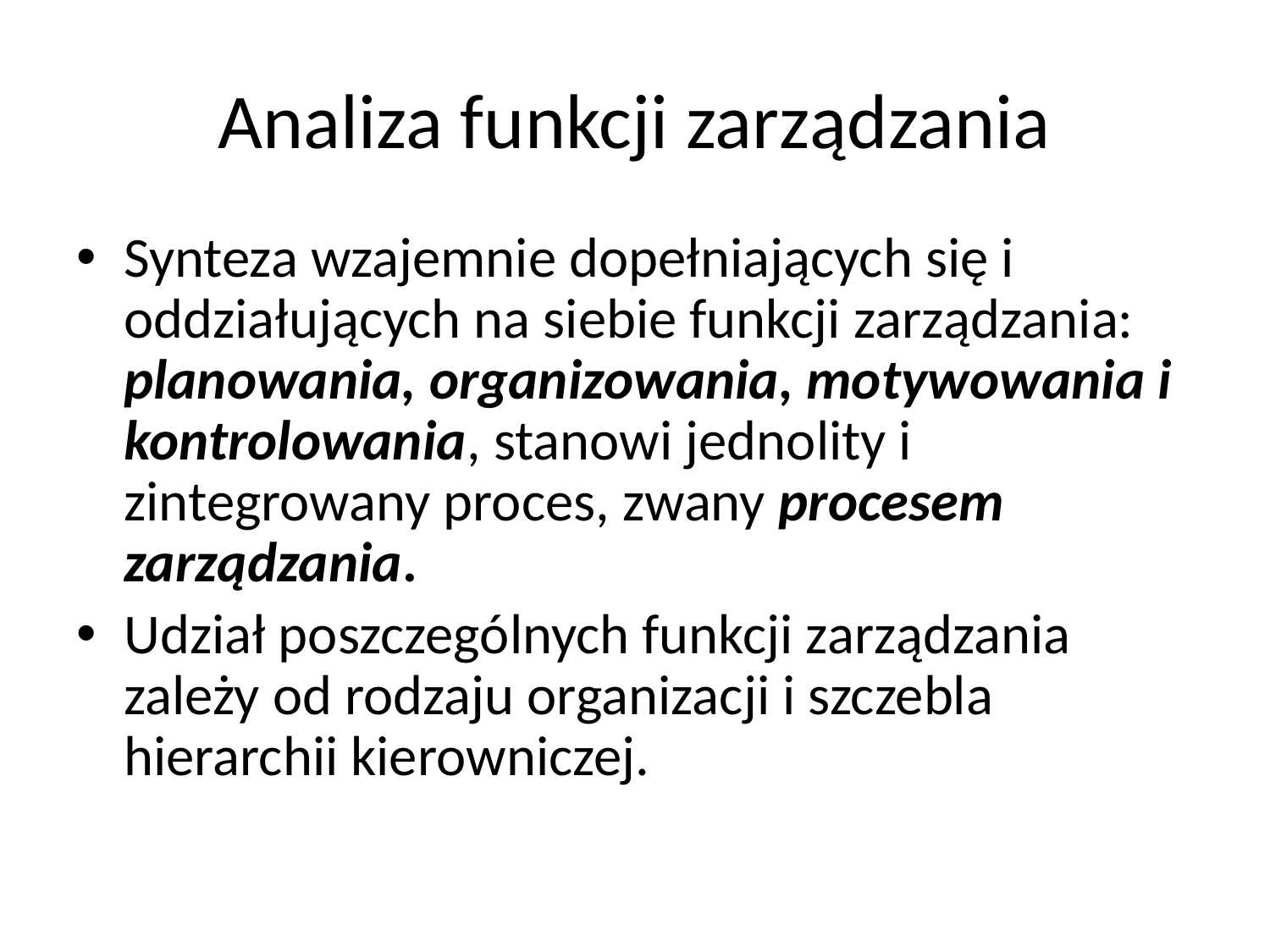

# Analiza funkcji zarządzania
Synteza wzajemnie dopełniających się i oddziałujących na siebie funkcji zarządzania: planowania, organizowania, motywowania i kontrolowania, stanowi jednolity i zintegrowany proces, zwany procesem zarządzania.
Udział poszczególnych funkcji zarządzania zależy od rodzaju organizacji i szczebla hierarchii kierowniczej.